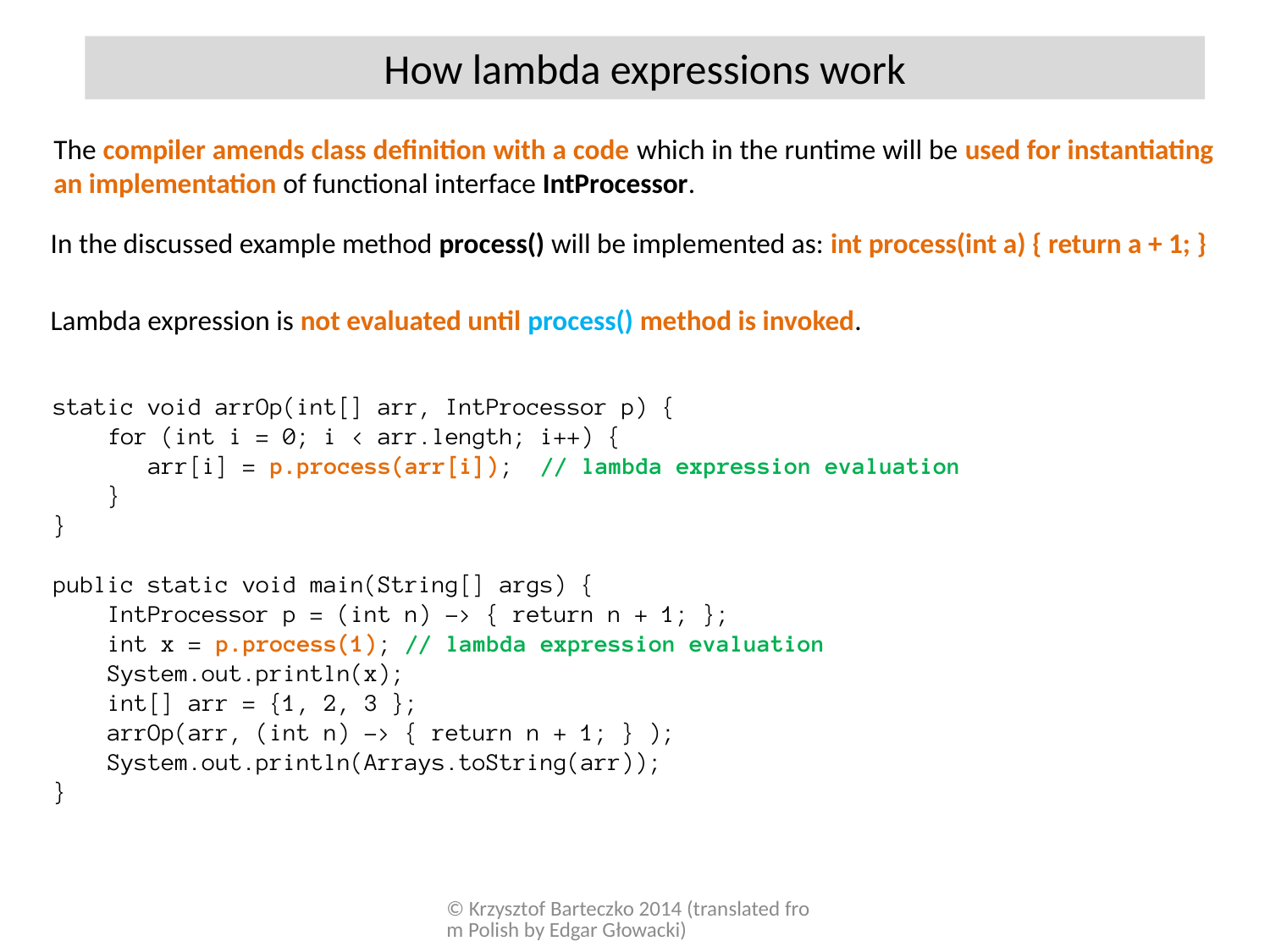

How lambda expressions work
The compiler amends class definition with a code which in the runtime will be used for instantiating an implementation of functional interface IntProcessor.
In the discussed example method process() will be implemented as: int process(int a) { return a + 1; }
Lambda expression is not evaluated until process() method is invoked.
static void arrOp(int[] arr, IntProcessor p) {
    for (int i = 0; i < arr.length; i++) {
       arr[i] = p.process(arr[i]);  // lambda expression evaluation
    }
}

public static void main(String[] args) {
    IntProcessor p = (int n) -> { return n + 1; };
    int x = p.process(1); // lambda expression evaluation
    System.out.println(x);
    int[] arr = {1, 2, 3 };
    arrOp(arr, (int n) -> { return n + 1; } );
    System.out.println(Arrays.toString(arr));
}
© Krzysztof Barteczko 2014 (translated from Polish by Edgar Głowacki)